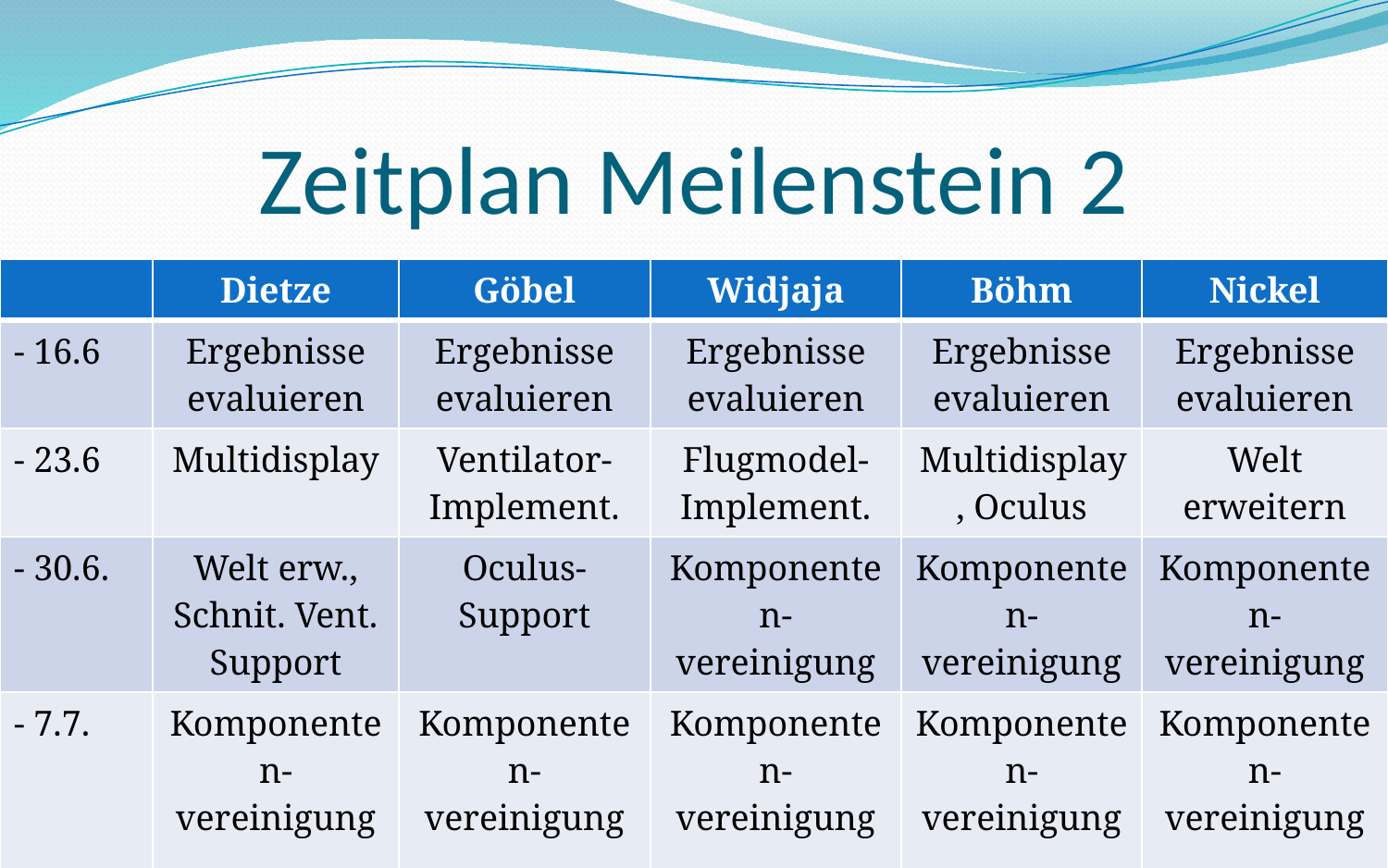

# Zeitplan Meilenstein 2

|  | Dietze | Göbel | Widjaja | Böhm | Nickel |
| --- | --- | --- | --- | --- | --- |
| - 16.6 | Ergebnisse evaluieren | Ergebnisse evaluieren | Ergebnisse evaluieren | Ergebnisse evaluieren | Ergebnisse evaluieren |
| - 23.6 | Multidisplay | Ventilator-Implement. | Flugmodel-Implement. | Multidisplay, Oculus | Welt erweitern |
| - 30.6. | Welt erw., Schnit. Vent. Support | Oculus-Support | Komponenten-vereinigung | Komponenten-vereinigung | Komponenten-vereinigung |
| - 7.7. | Komponenten-vereinigung | Komponenten-vereinigung | Komponenten-vereinigung | Komponenten-vereinigung | Komponenten-vereinigung |
16